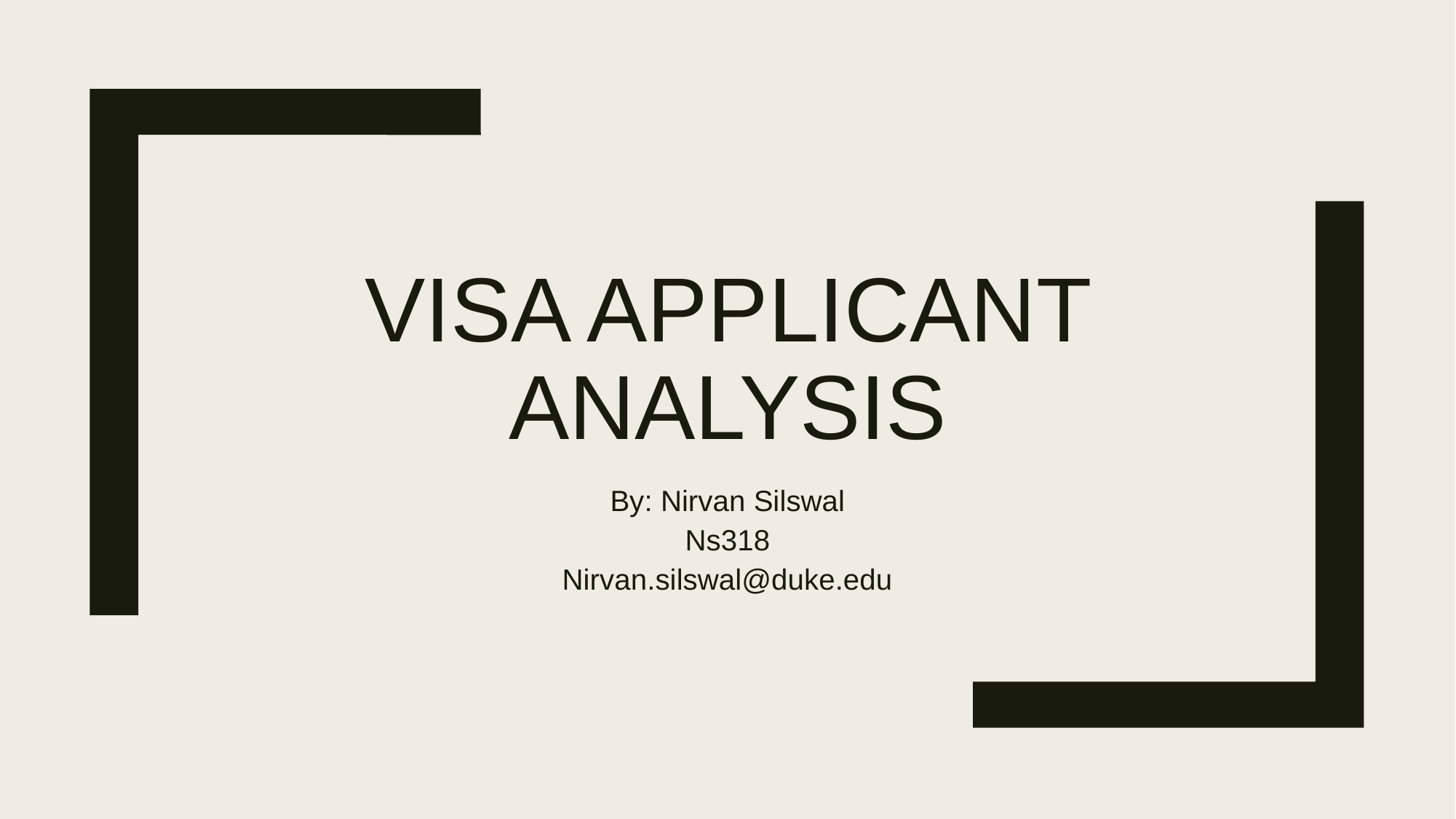

# Visa Applicant analysis
By: Nirvan Silswal
Ns318
Nirvan.silswal@duke.edu